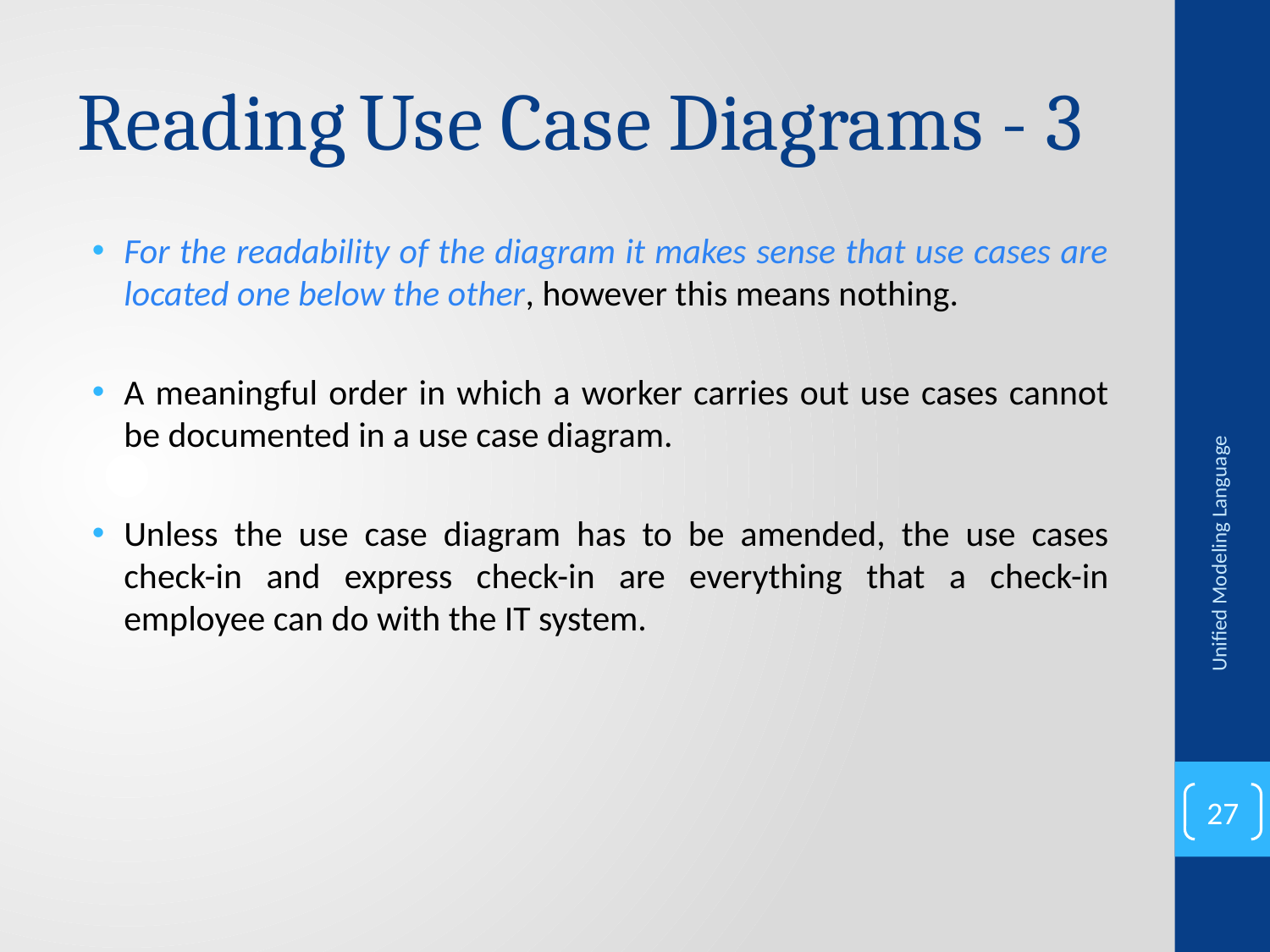

# Reading Use Case Diagrams - 3
For the readability of the diagram it makes sense that use cases are located one below the other, however this means nothing.

A meaningful order in which a worker carries out use cases cannot be documented in a use case diagram.

Unless the use case diagram has to be amended, the use cases check-in and express check-in are everything that a check-in employee can do with the IT system.
Unified Modeling Language
27